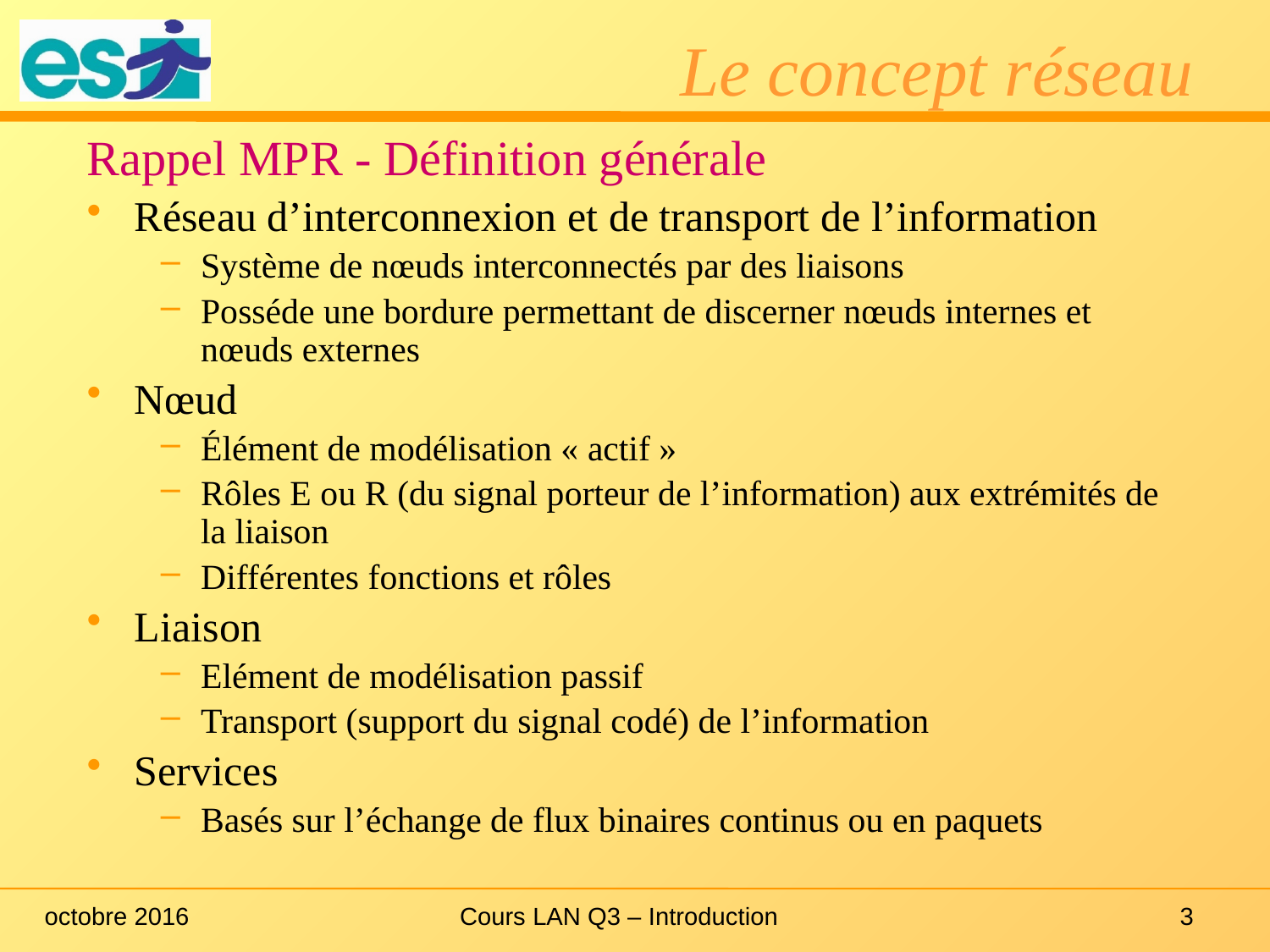

# Le concept réseau
Rappel MPR - Définition générale
Réseau d’interconnexion et de transport de l’information
Système de nœuds interconnectés par des liaisons
Posséde une bordure permettant de discerner nœuds internes et nœuds externes
Nœud
Élément de modélisation « actif »
Rôles E ou R (du signal porteur de l’information) aux extrémités de la liaison
Différentes fonctions et rôles
Liaison
Elément de modélisation passif
Transport (support du signal codé) de l’information
Services
Basés sur l’échange de flux binaires continus ou en paquets
octobre 2016
Cours LAN Q3 – Introduction
3